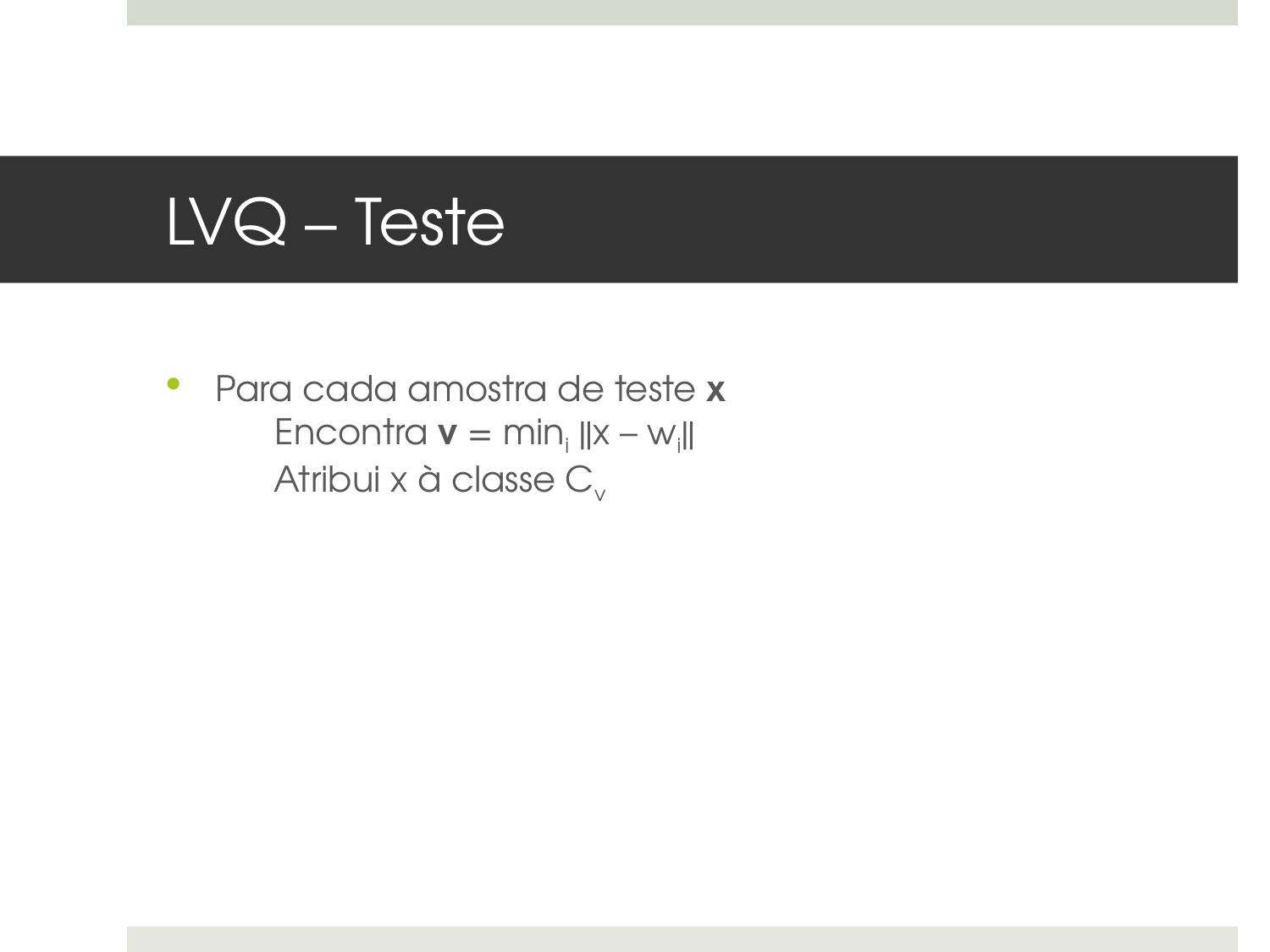

# LVQ – Teste
Para cada amostra de teste x
      Encontra v = mini ‖x – wi‖
      Atribui x à classe Cv